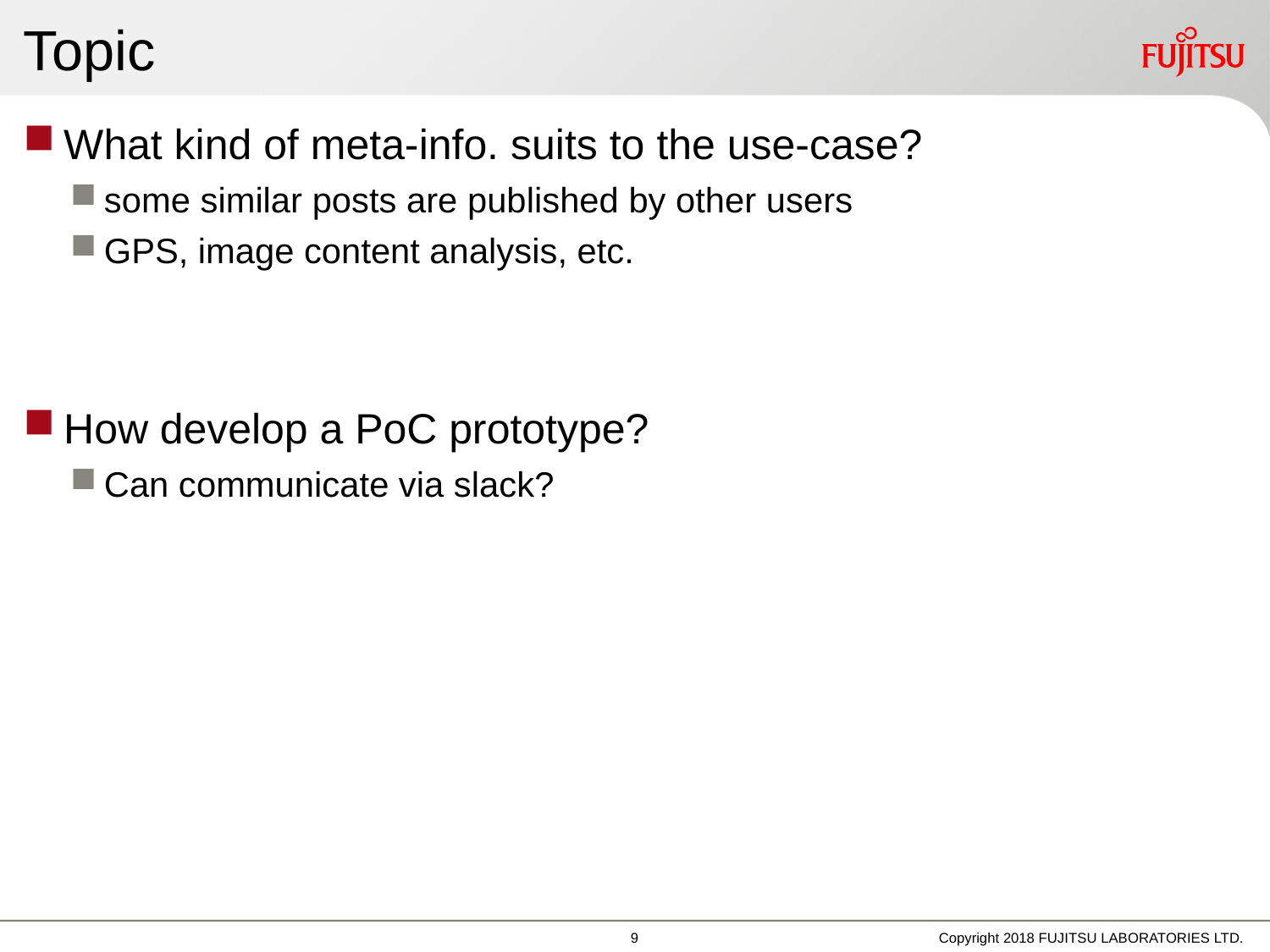

# Topic
What kind of meta-info. suits to the use-case?
some similar posts are published by other users
GPS, image content analysis, etc.

How develop a PoC prototype?
Can communicate via slack?

9
Copyright 2018 FUJITSU LABORATORIES LTD.